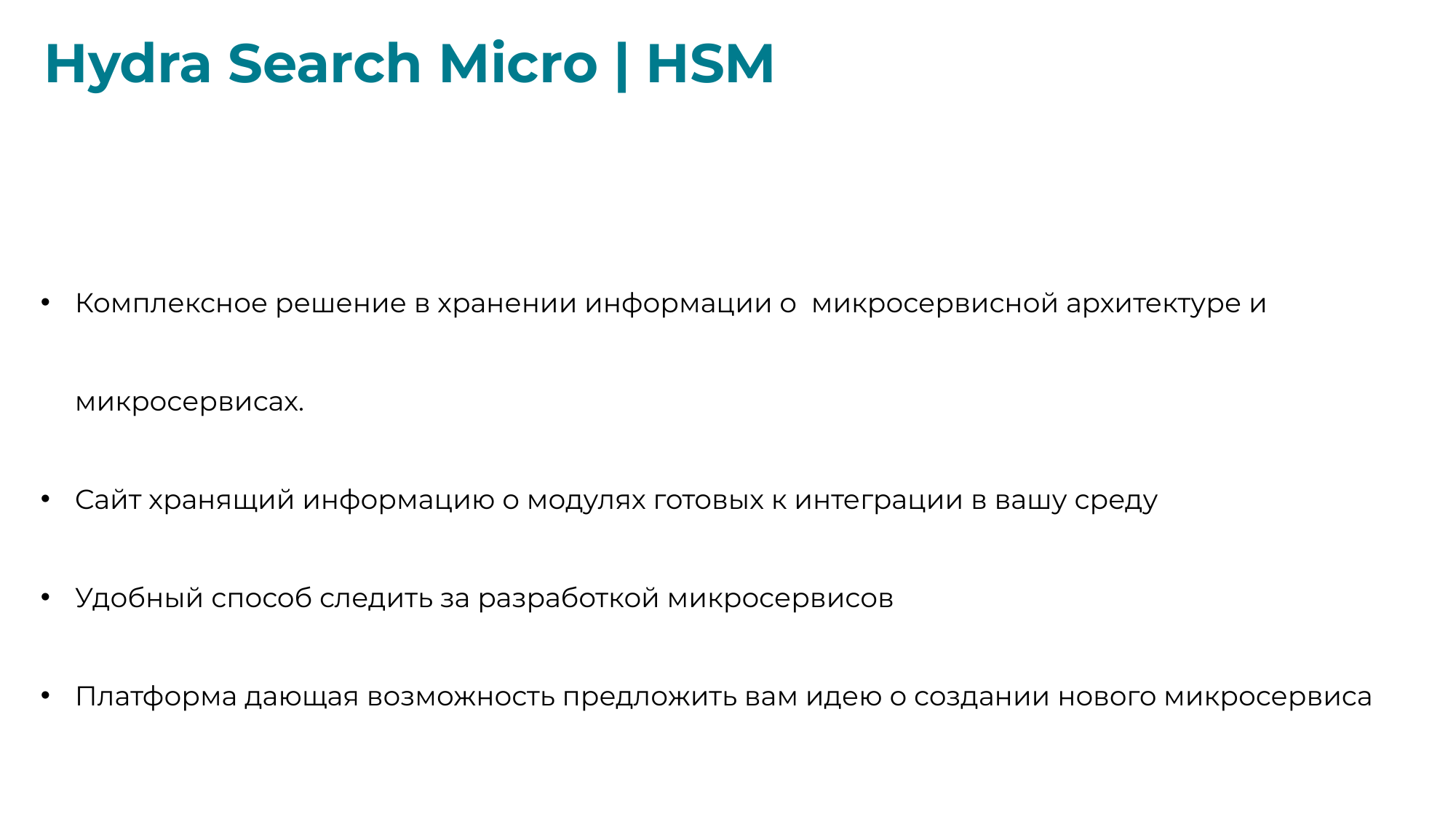

Hydra Search Micro | HSM
Комплексное решение в хранении информации о  микросервисной архитектуре и микросервисах.
Сайт хранящий информацию о модулях готовых к интеграции в вашу среду
Удобный способ следить за разработкой микросервисов
Платформа дающая возможность предложить вам идею о создании нового микросервиса